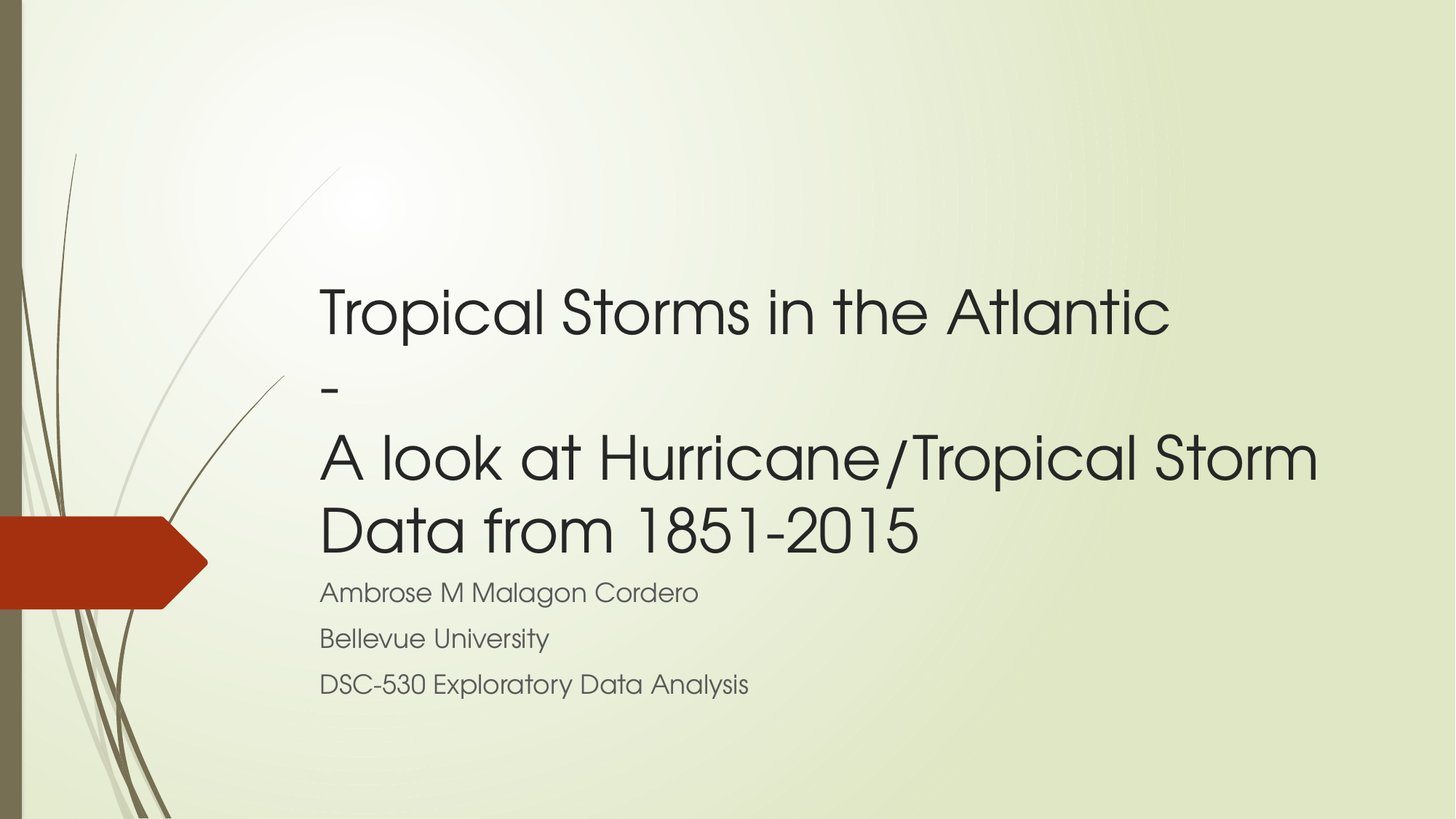

# Tropical Storms in the Atlantic - A look at Hurricane/Tropical Storm Data from 1851-2015
Ambrose M Malagon Cordero
Bellevue University
DSC-530 Exploratory Data Analysis